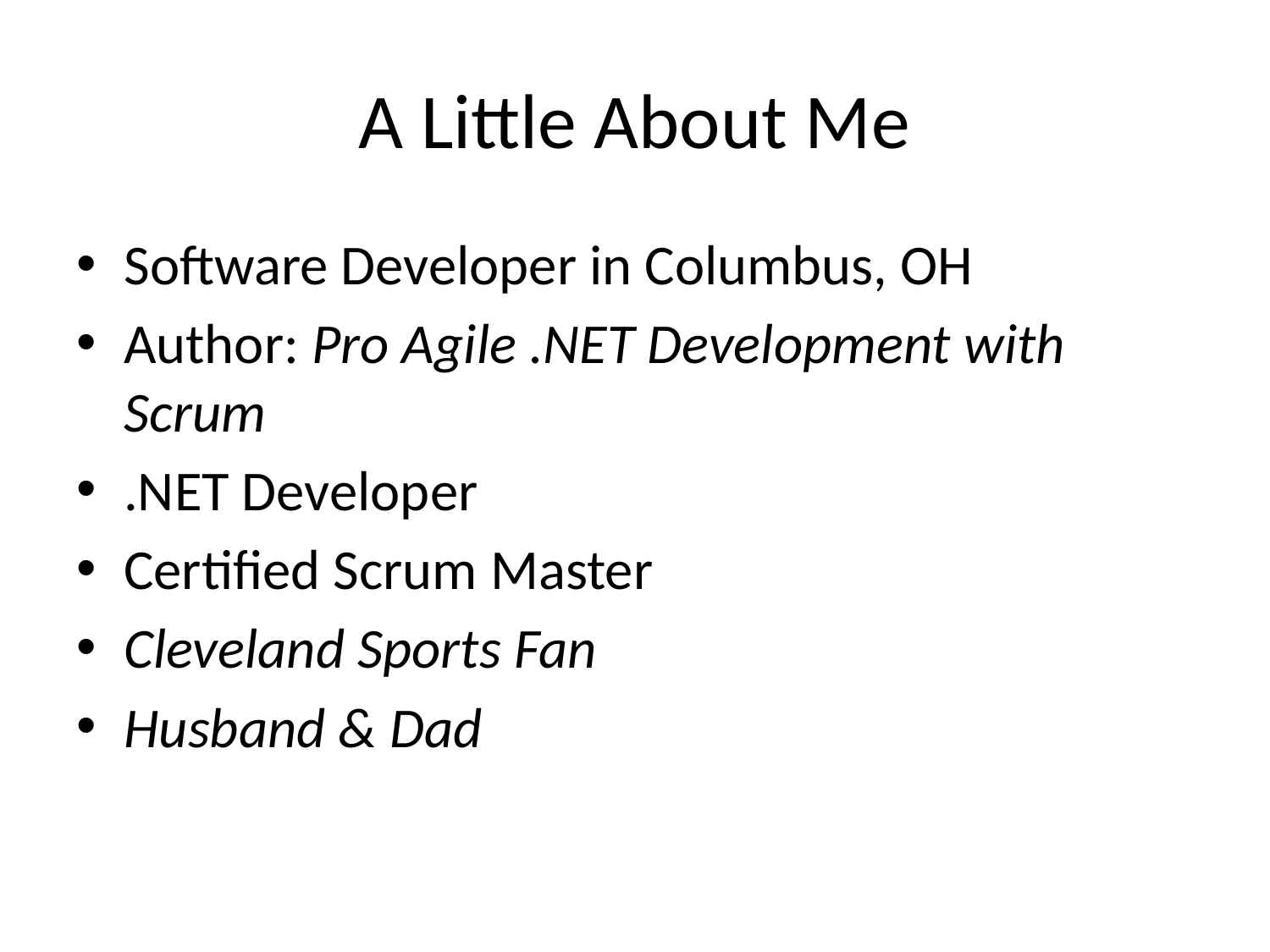

# A Little About Me
Software Developer in Columbus, OH
Author: Pro Agile .NET Development with Scrum
.NET Developer
Certified Scrum Master
Cleveland Sports Fan
Husband & Dad